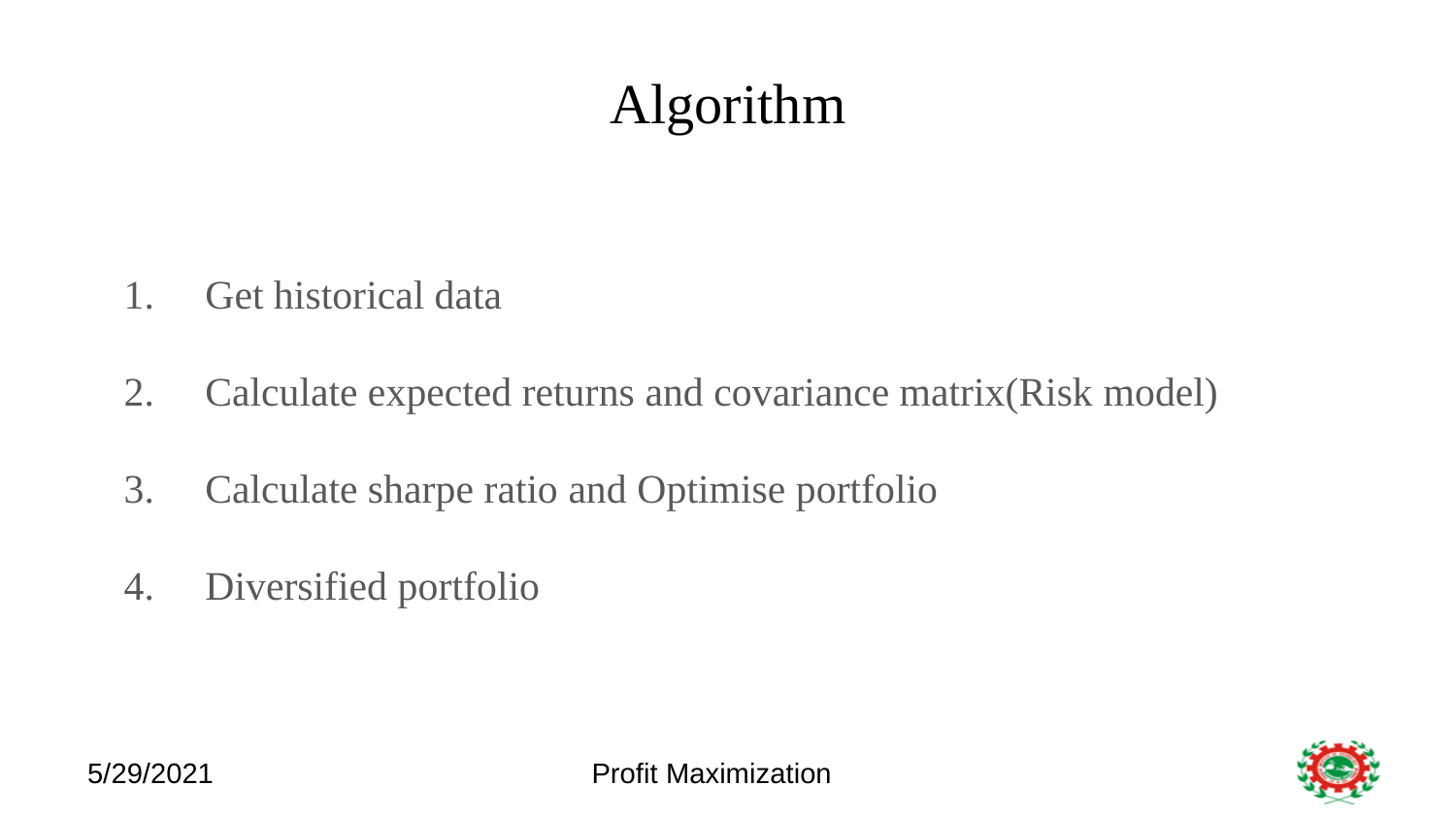

# Algorithm

1.     Get historical data
2.     Calculate expected returns and covariance matrix(Risk model)
3.     Calculate sharpe ratio and Optimise portfolio
4.     Diversified portfolio

5/29/2021
Profit Maximization